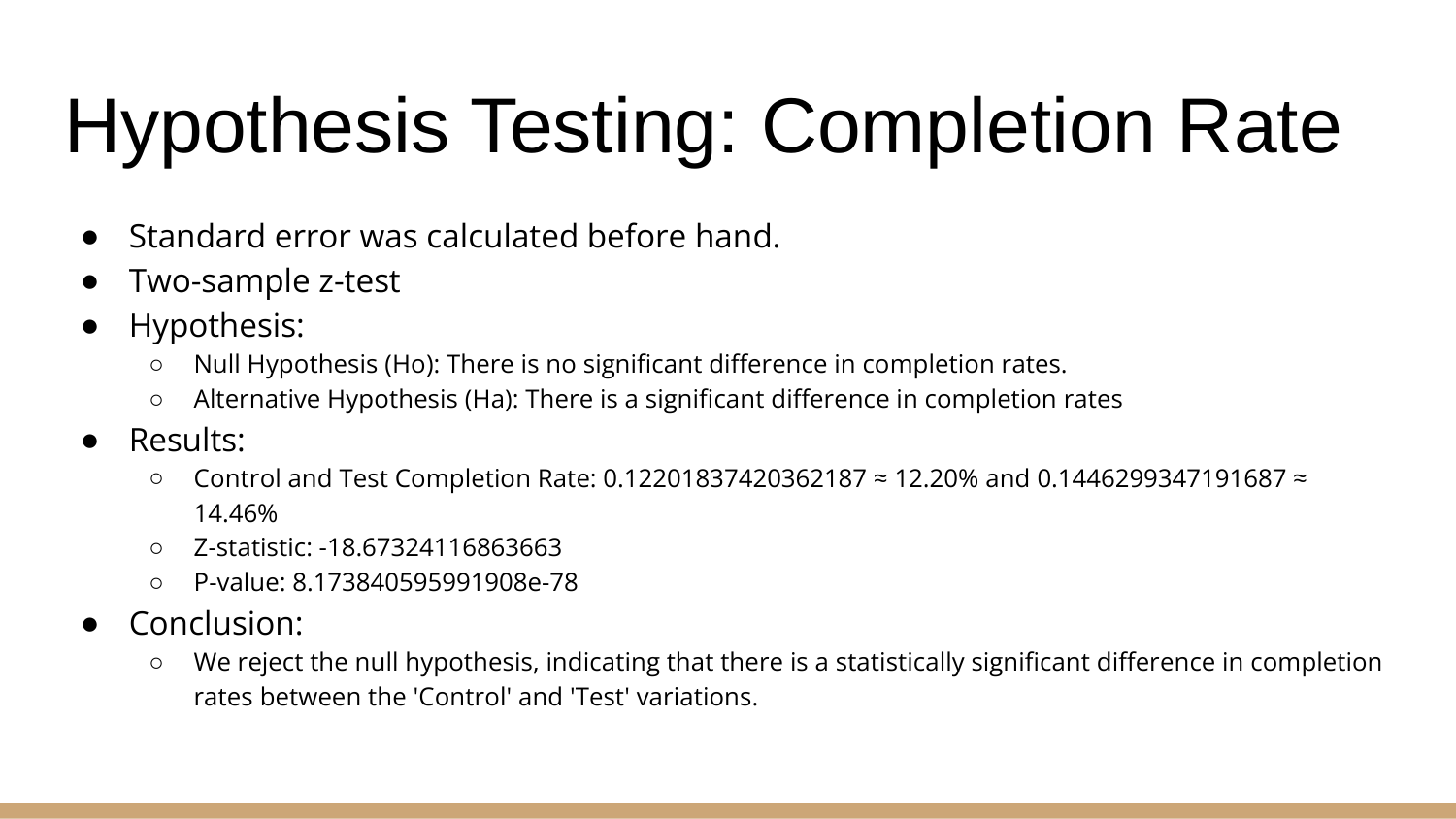

# Hypothesis Testing: Completion Rate
Standard error was calculated before hand.
Two-sample z-test
Hypothesis:
Null Hypothesis (Ho): There is no significant difference in completion rates.
Alternative Hypothesis (Ha): There is a significant difference in completion rates
Results:
Control and Test Completion Rate: 0.12201837420362187 ≈ 12.20% and 0.1446299347191687 ≈ 14.46%
Z-statistic: -18.67324116863663
P-value: 8.173840595991908e-78
Conclusion:
We reject the null hypothesis, indicating that there is a statistically significant difference in completion rates between the 'Control' and 'Test' variations.